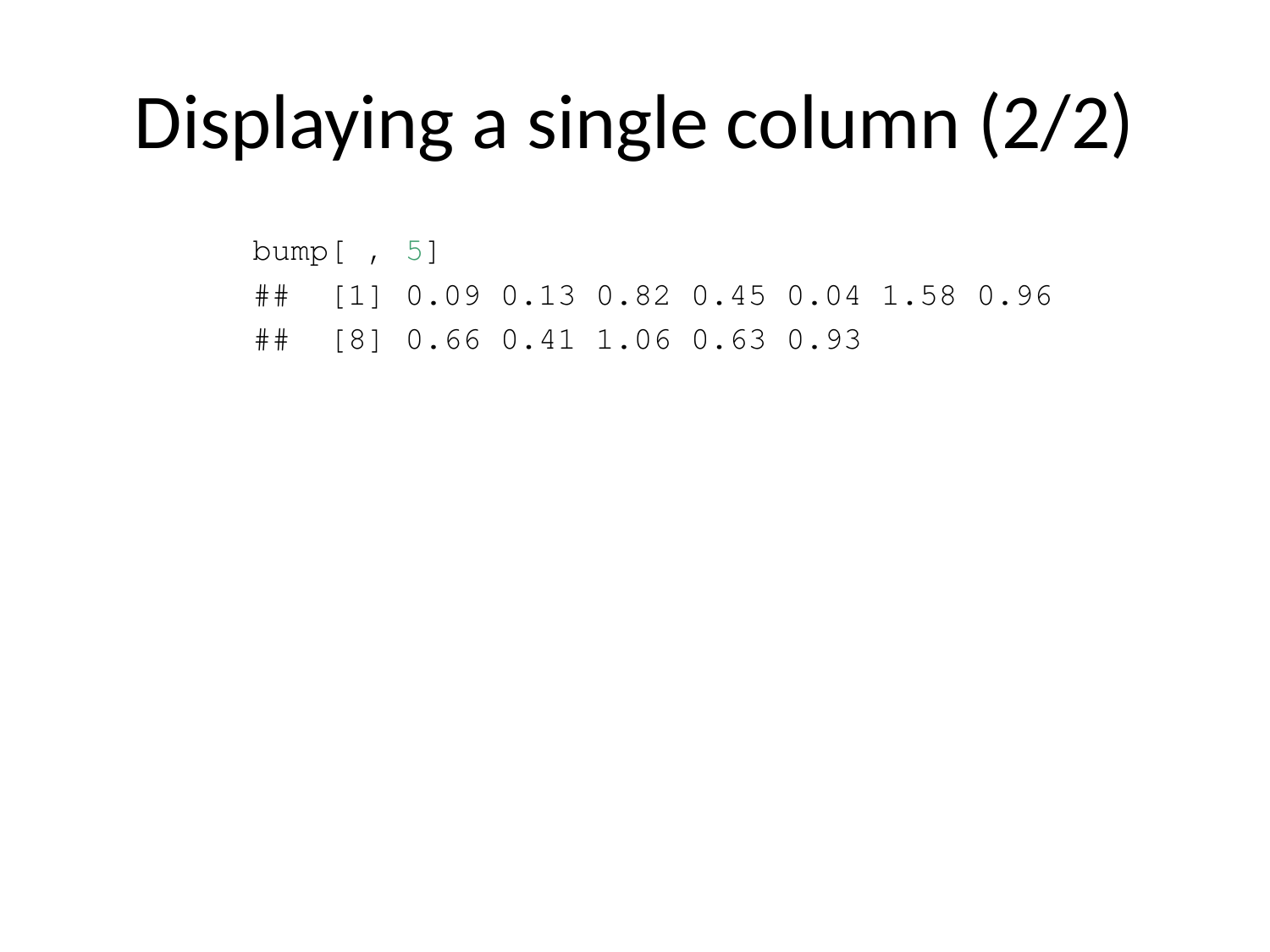

# Displaying a single column (2/2)
bump[ , 5]
##  [1] 0.09 0.13 0.82 0.45 0.04 1.58 0.96
##  [8] 0.66 0.41 1.06 0.63 0.93